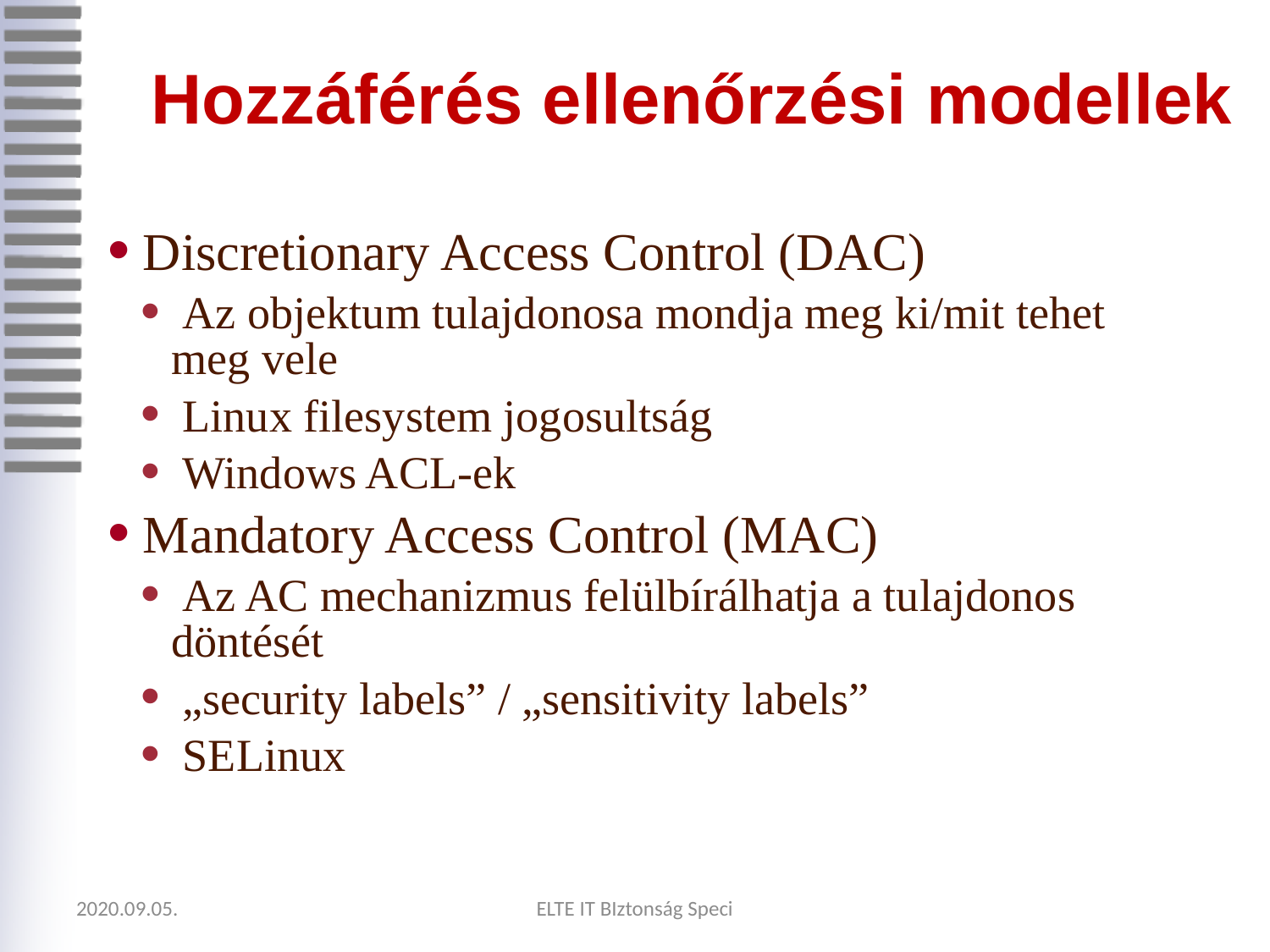

Hozzáférés ellenőrzési modellek
 Discretionary Access Control (DAC)‏
 Az objektum tulajdonosa mondja meg ki/mit tehet meg vele
 Linux filesystem jogosultság
 Windows ACL-ek
 Mandatory Access Control (MAC)‏
 Az AC mechanizmus felülbírálhatja a tulajdonos döntését
 „security labels” / „sensitivity labels”
 SELinux
2020.09.05.
ELTE IT BIztonság Speci